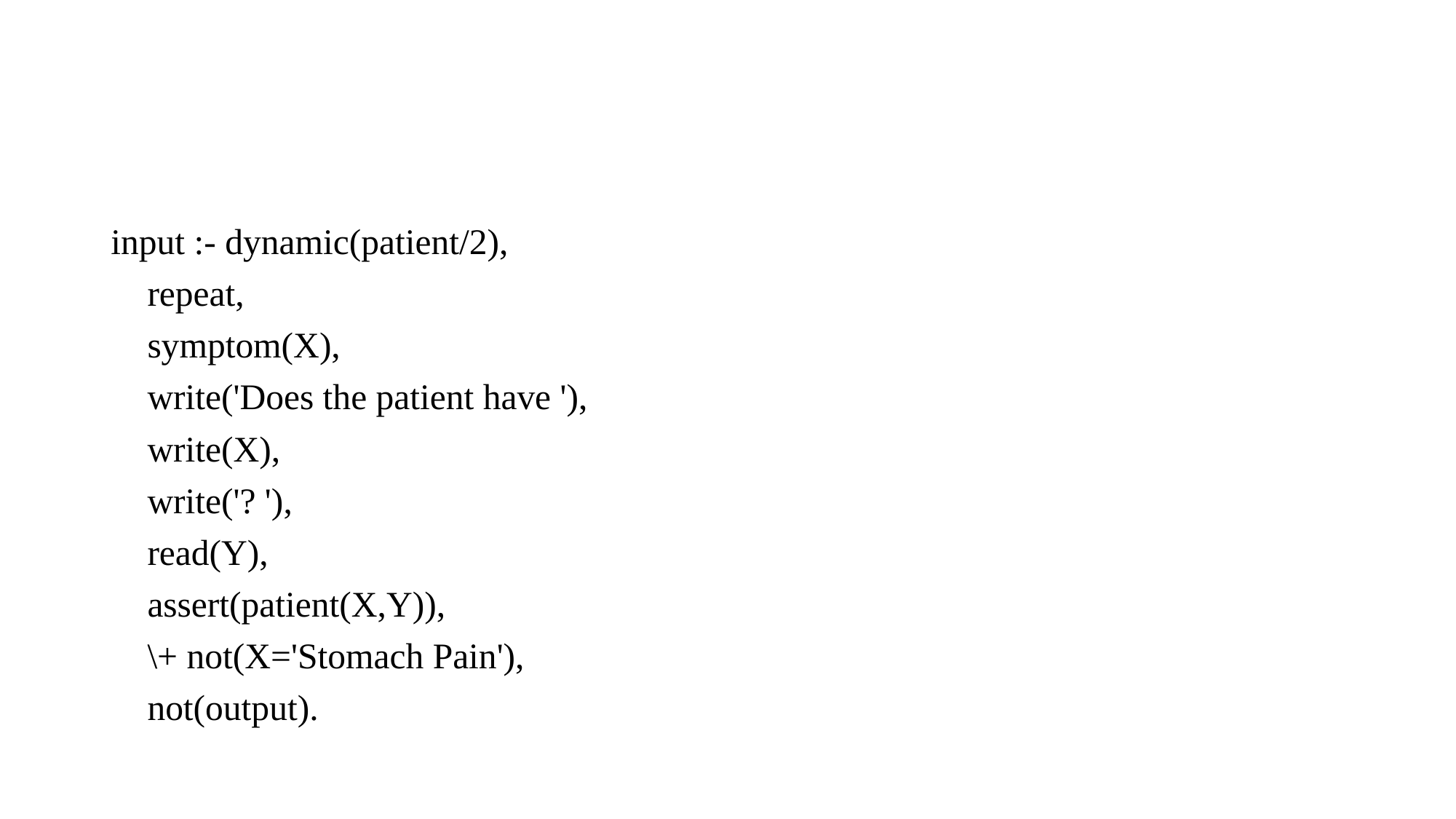

#
input :- dynamic(patient/2),
    repeat,
    symptom(X),
    write('Does the patient have '),
    write(X),
    write('? '),
    read(Y),
    assert(patient(X,Y)),
    \+ not(X='Stomach Pain'),
    not(output).